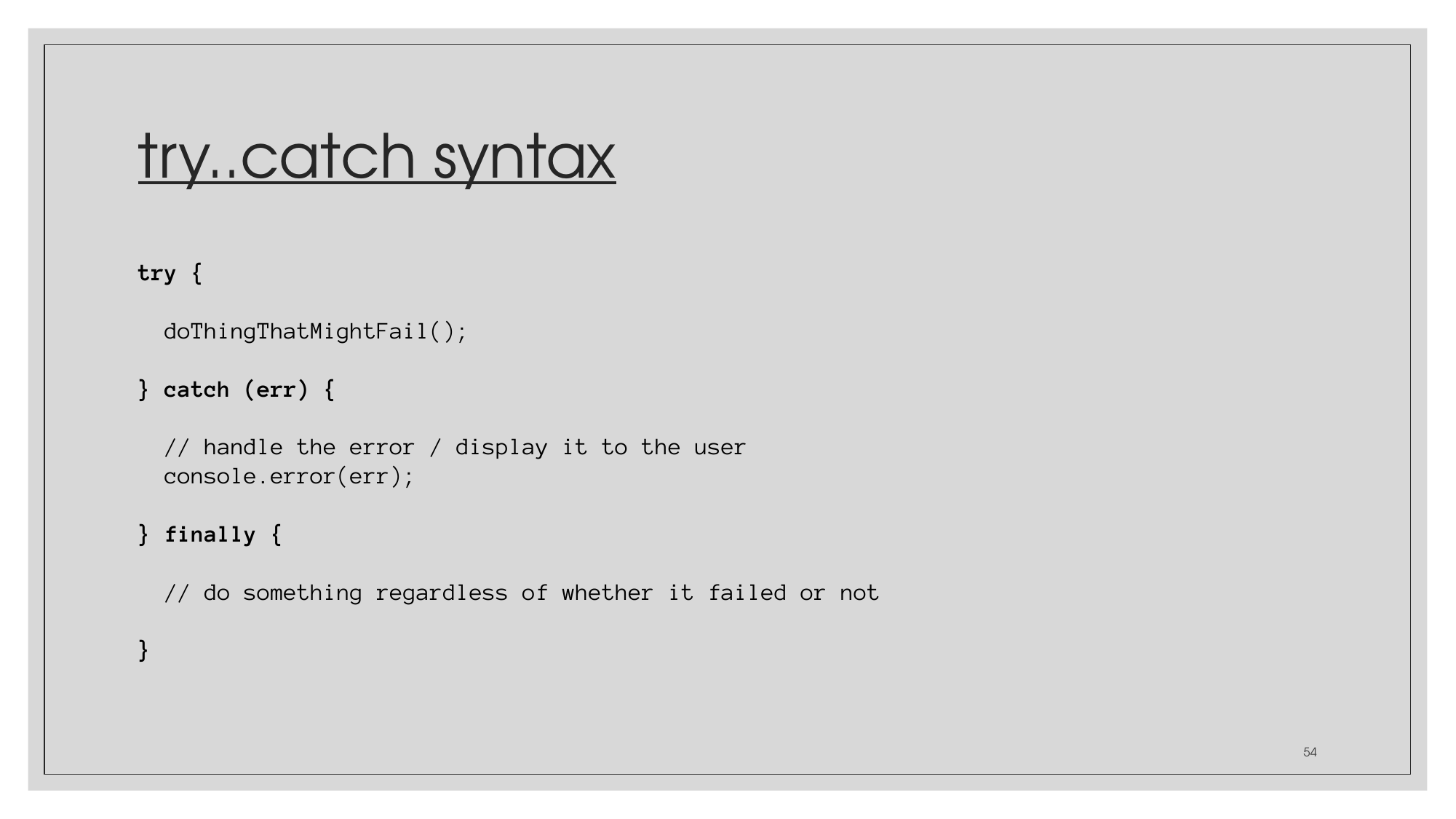

# try..catch syntax
try {

  doThingThatMightFail();

} catch (err) {

  // handle the error / display it to the user
  console.error(err);

} finally {

  // do something regardless of whether it failed or not

}
54